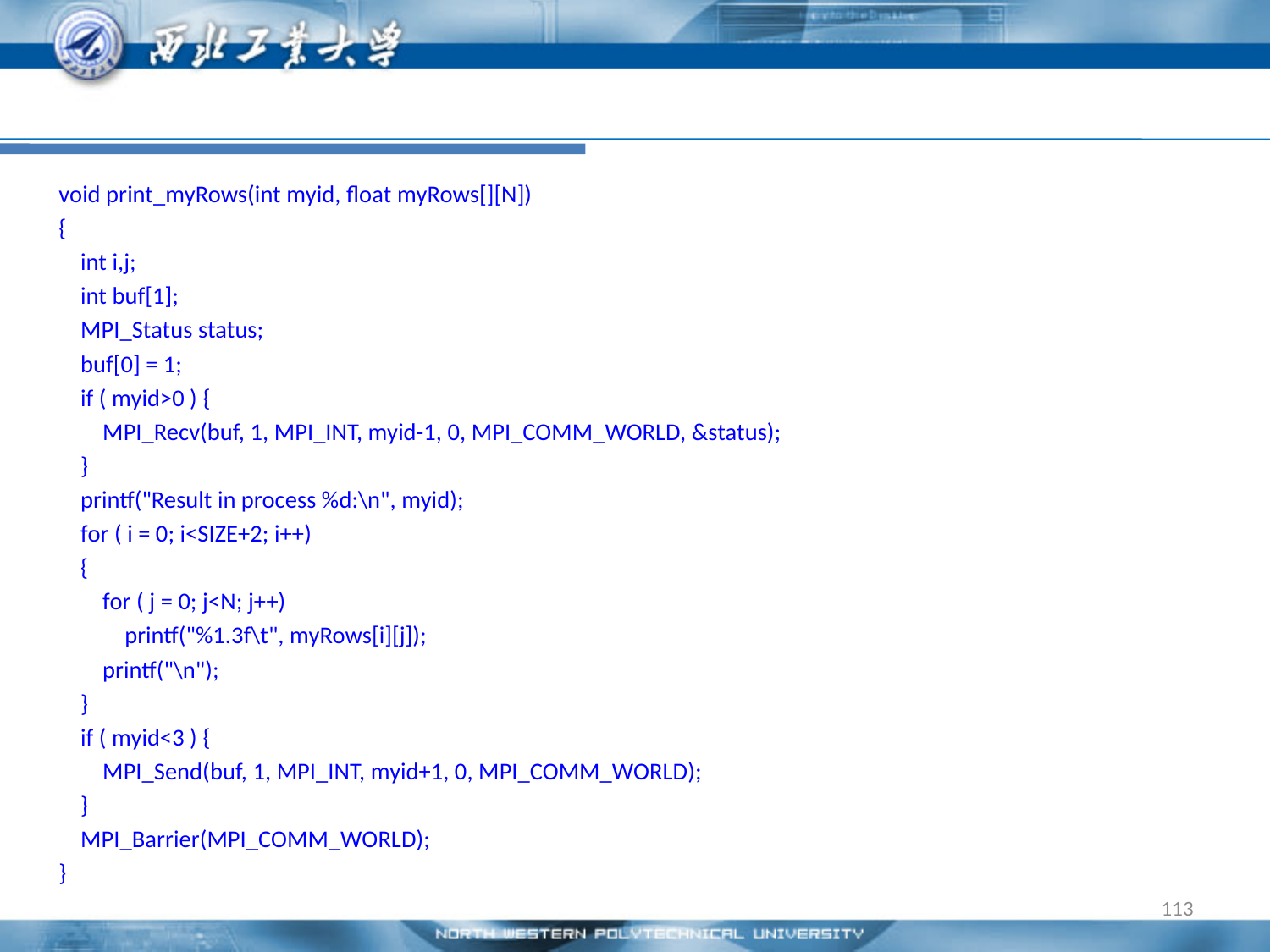

#
void print_myRows(int myid, float myRows[][N])
{
    int i,j;
    int buf[1];
    MPI_Status status;
    buf[0] = 1;
    if ( myid>0 ) {
        MPI_Recv(buf, 1, MPI_INT, myid-1, 0, MPI_COMM_WORLD, &status);
    }
    printf("Result in process %d:\n", myid);
    for ( i = 0; i<SIZE+2; i++)
    {
        for ( j = 0; j<N; j++)
            printf("%1.3f\t", myRows[i][j]);
        printf("\n");
    }
    if ( myid<3 ) {
        MPI_Send(buf, 1, MPI_INT, myid+1, 0, MPI_COMM_WORLD);
    }
    MPI_Barrier(MPI_COMM_WORLD);
}
113